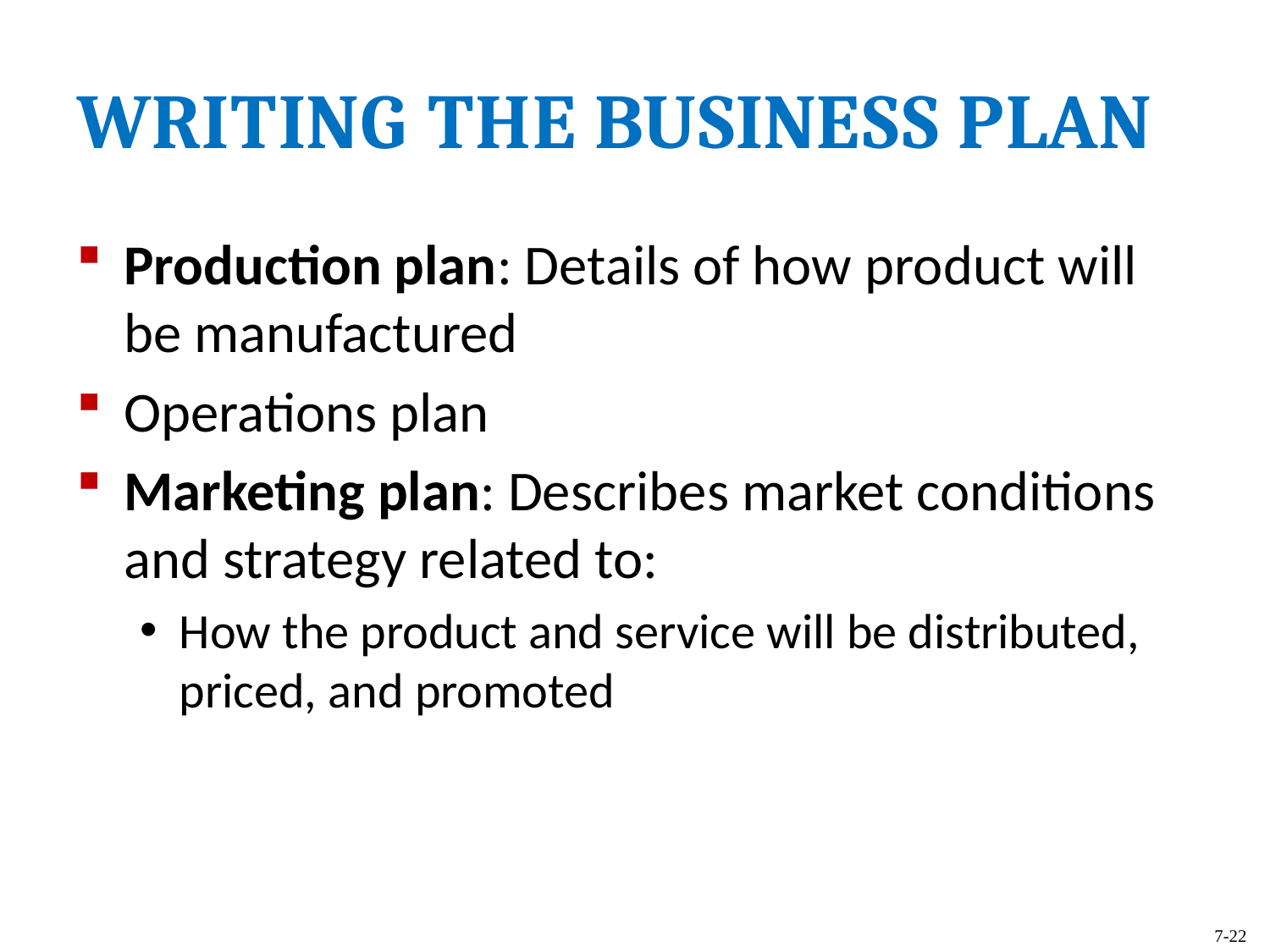

WRITING THE BUSINESS PLAN
Production plan: Details of how product will be manufactured
Operations plan
Marketing plan: Describes market conditions and strategy related to:
How the product and service will be distributed, priced, and promoted